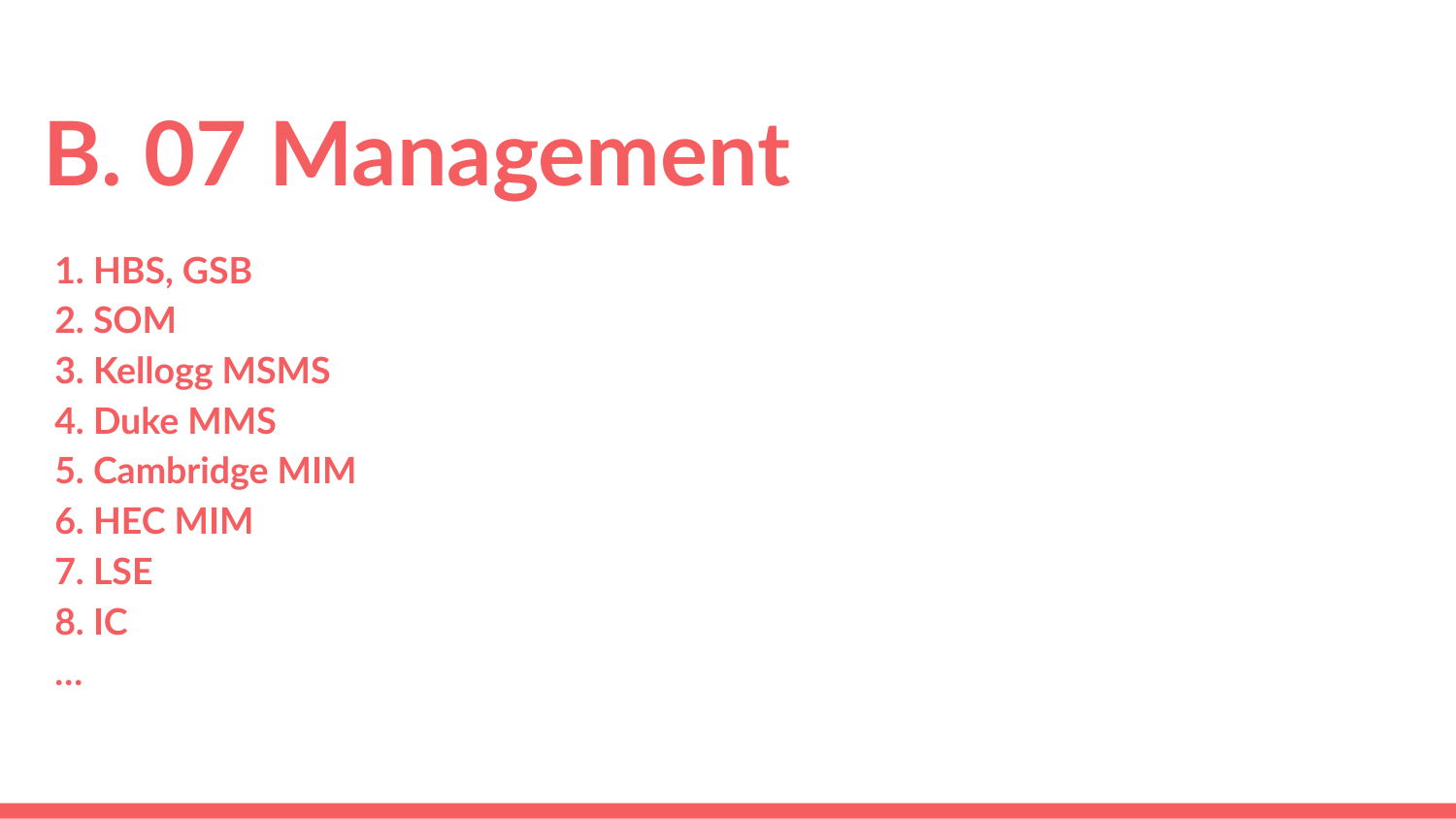

# B. 07 Management
1. HBS, GSB
2. SOM
3. Kellogg MSMS
4. Duke MMS
5. Cambridge MIM
6. HEC MIM
7. LSE
8. IC
…